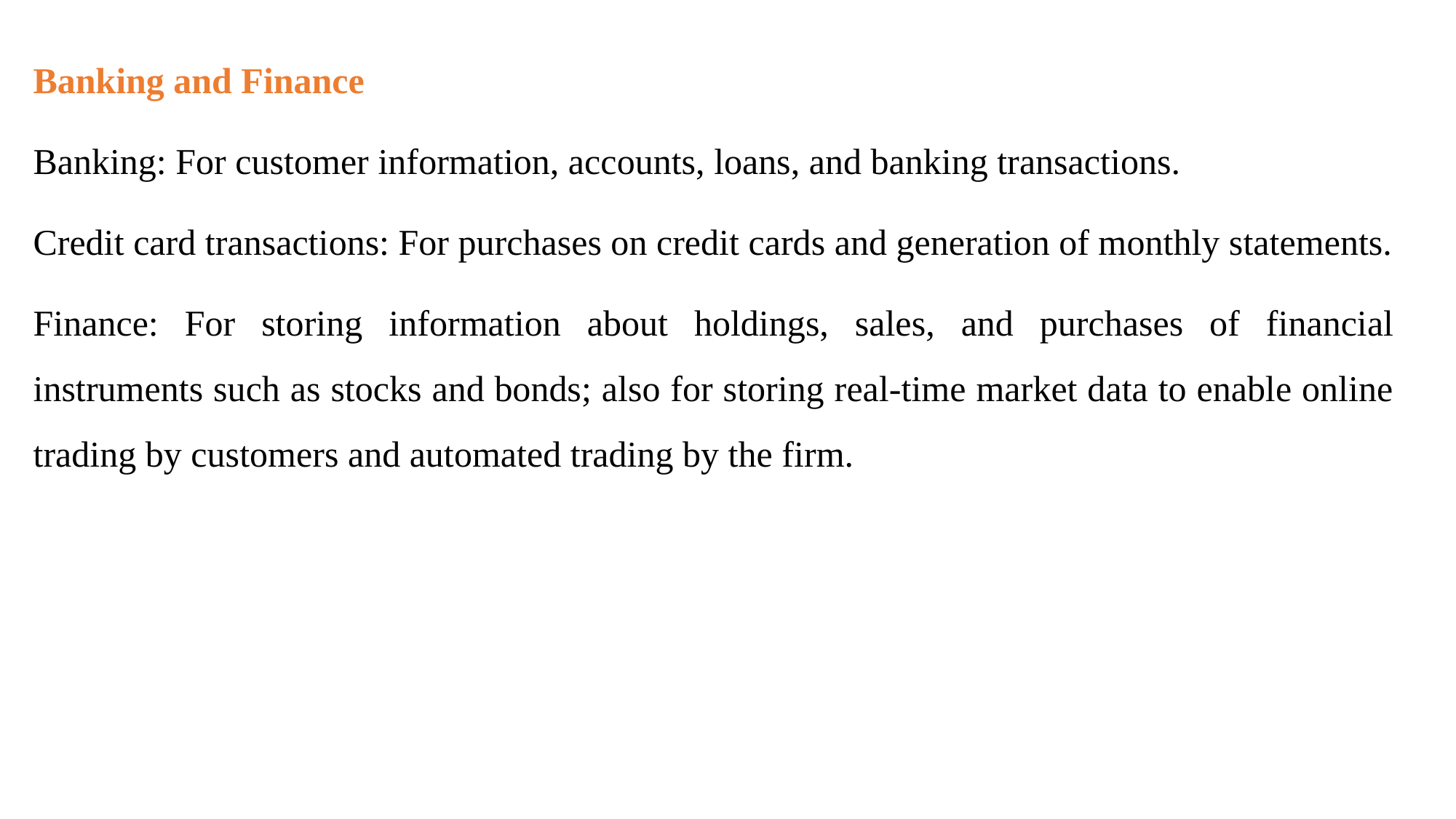

Banking and Finance
Banking: For customer information, accounts, loans, and banking transactions.
Credit card transactions: For purchases on credit cards and generation of monthly statements.
Finance: For storing information about holdings, sales, and purchases of financial instruments such as stocks and bonds; also for storing real-time market data to enable online trading by customers and automated trading by the firm.